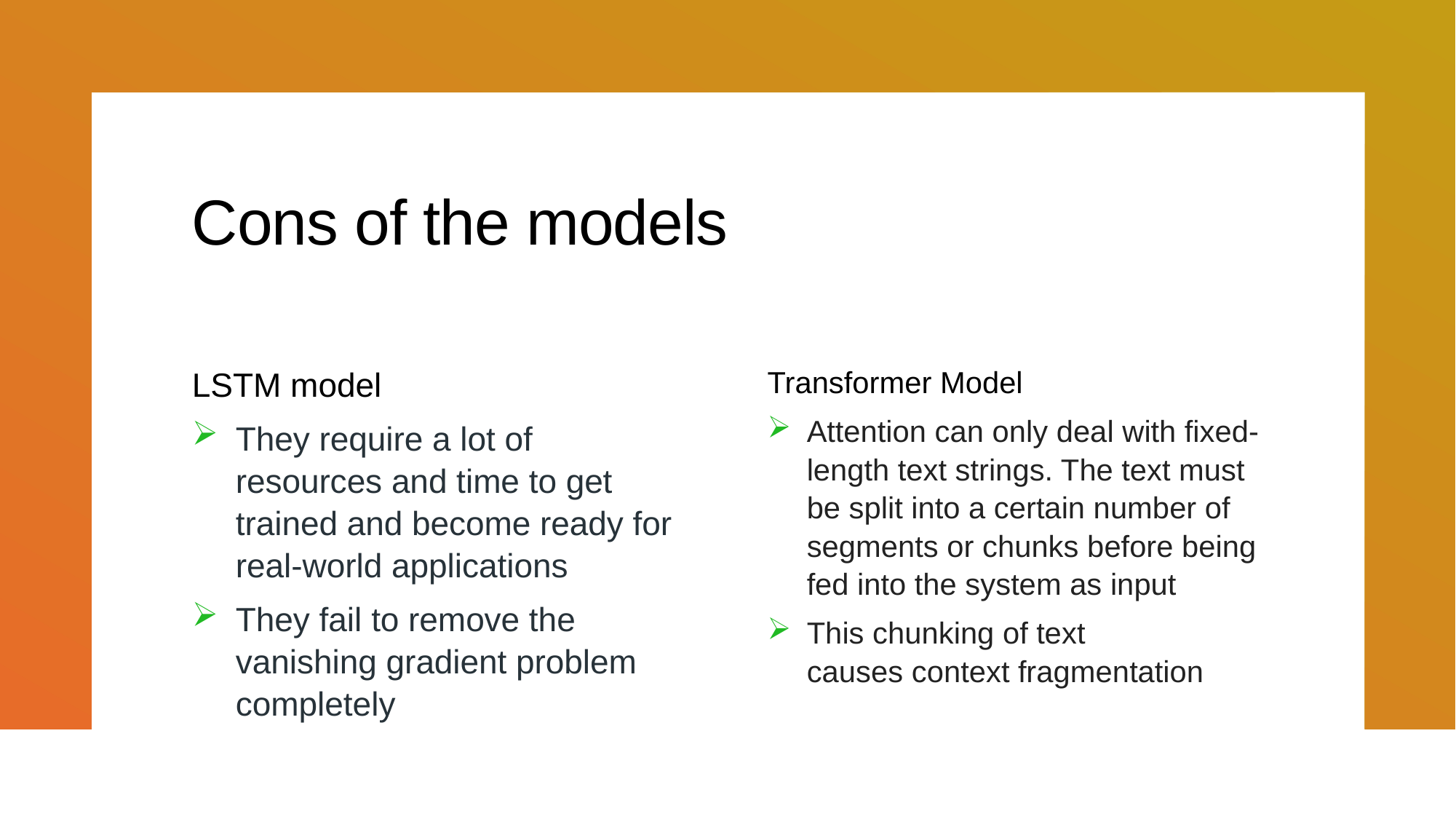

# Cons of the models
LSTM model
They require a lot of resources and time to get trained and become ready for real-world applications
They fail to remove the vanishing gradient problem completely

Transformer Model
Attention can only deal with fixed-length text strings. The text must be split into a certain number of segments or chunks before being fed into the system as input
This chunking of text causes context fragmentation